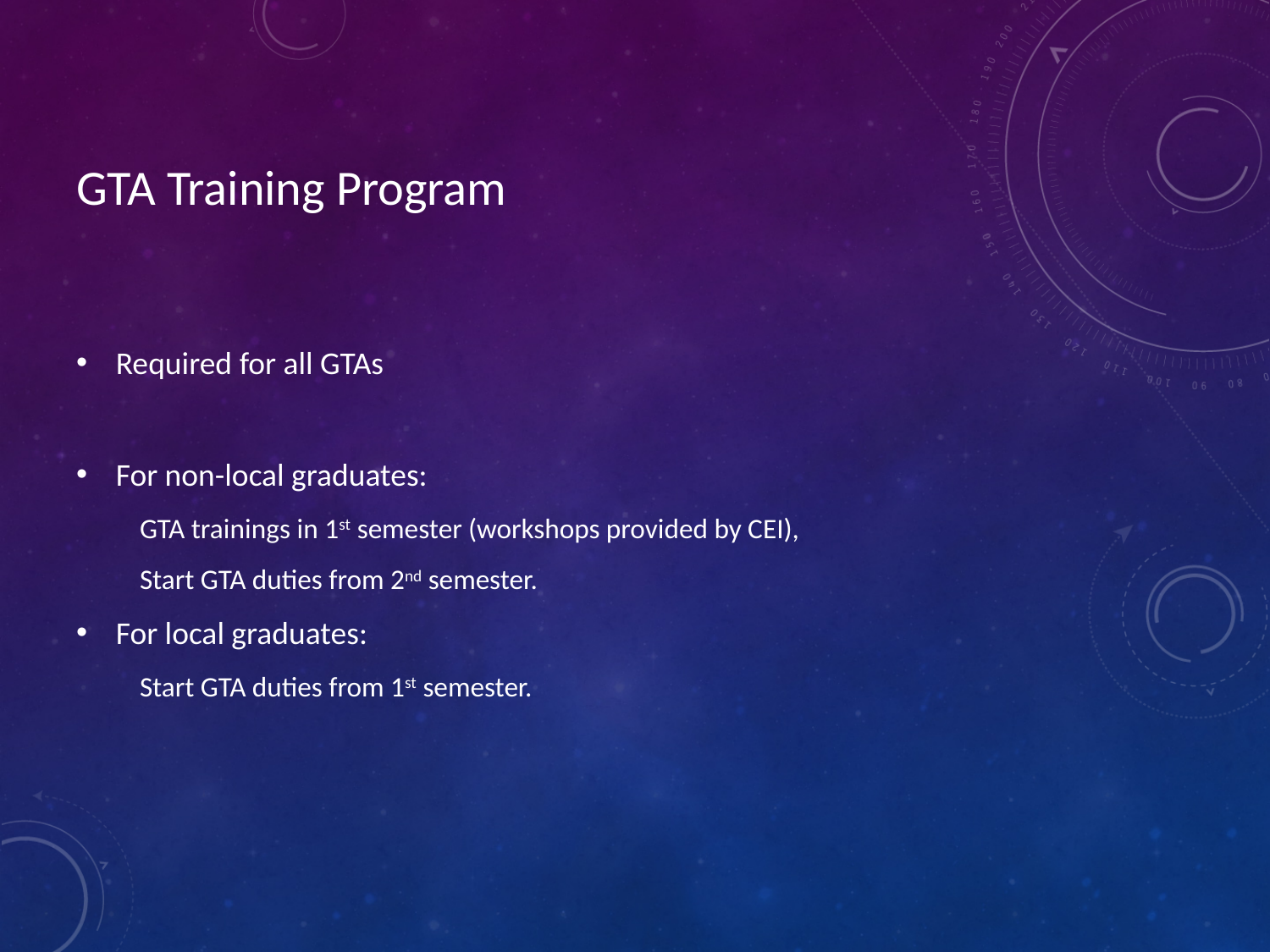

# GTA Training Program
Required for all GTAs

For non-local graduates:
GTA trainings in 1st semester (workshops provided by CEI),
Start GTA duties from 2nd semester.
For local graduates:
Start GTA duties from 1st semester.